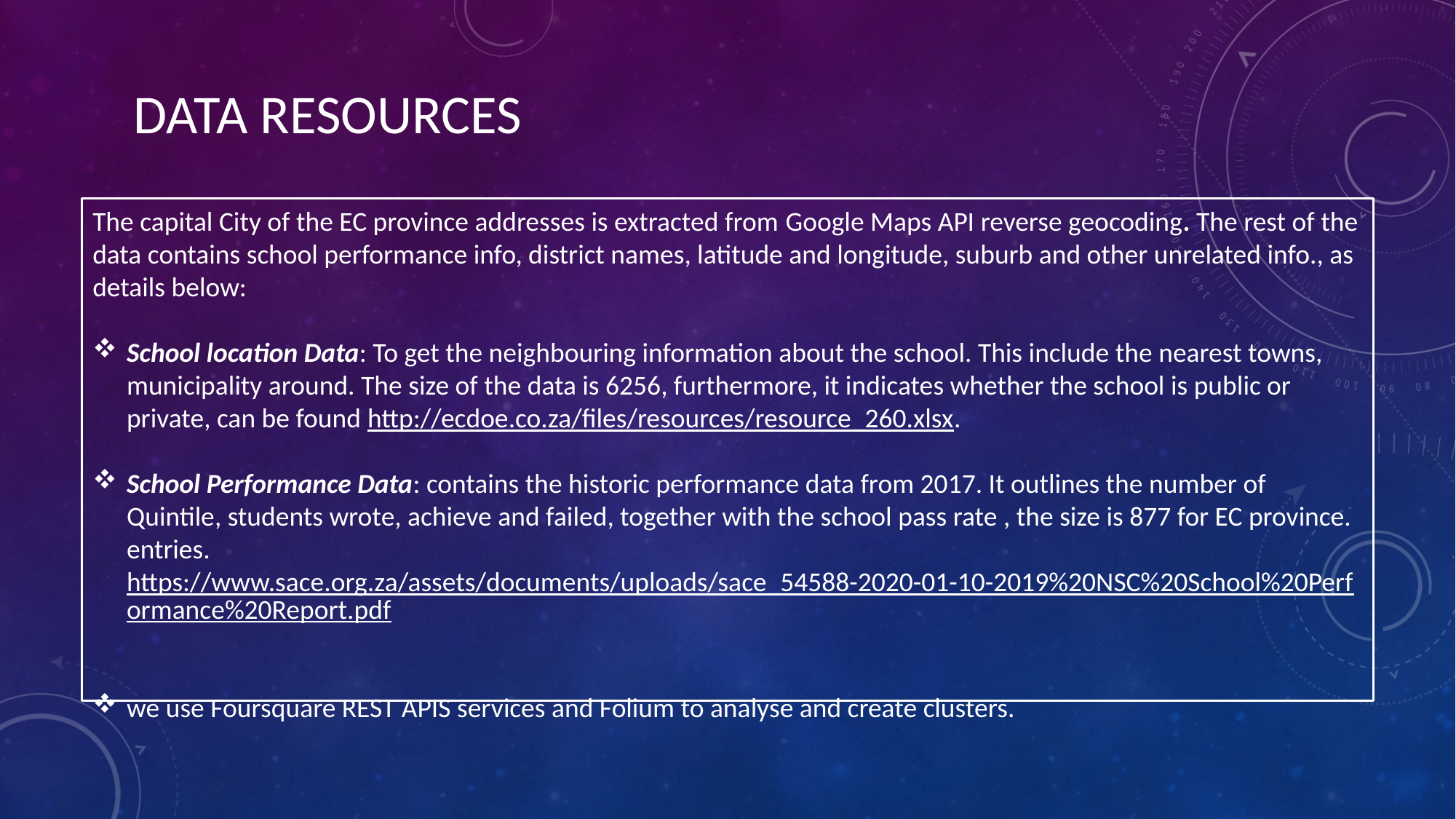

# DATA RESOURCES
The capital City of the EC province addresses is extracted from Google Maps API reverse geocoding. The rest of the data contains school performance info, district names, latitude and longitude, suburb and other unrelated info., as details below:

School location Data: To get the neighbouring information about the school. This include the nearest towns, municipality around. The size of the data is 6256, furthermore, it indicates whether the school is public or private, can be found http://ecdoe.co.za/files/resources/resource_260.xlsx.

School Performance Data: contains the historic performance data from 2017. It outlines the number of Quintile, students wrote, achieve and failed, together with the school pass rate , the size is 877 for EC province. entries. https://www.sace.org.za/assets/documents/uploads/sace_54588-2020-01-10-2019%20NSC%20School%20Performance%20Report.pdf

we use Foursquare REST APIS services and Folium to analyse and create clusters.